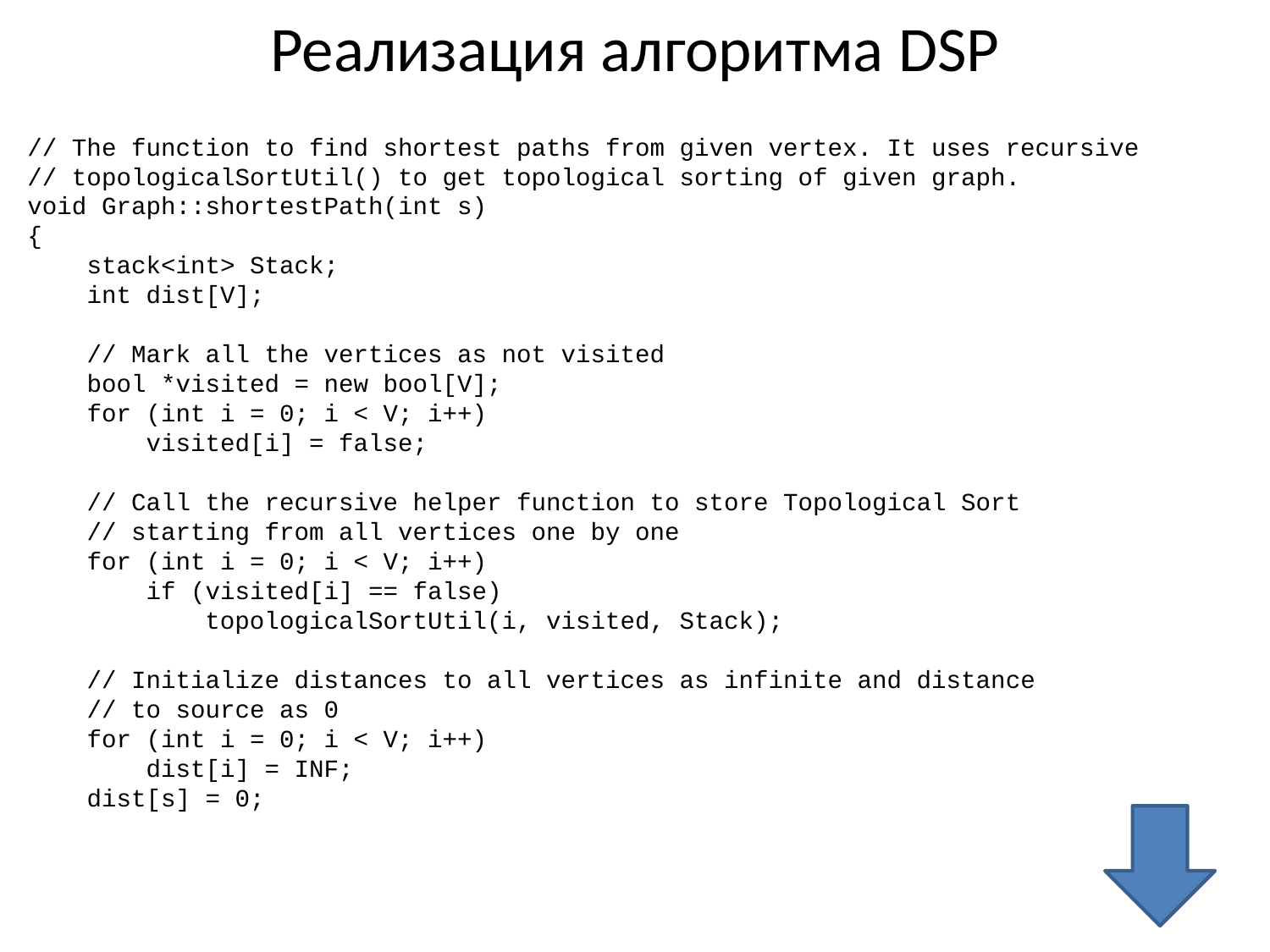

# Реализация алгоритма DSP
// The function to find shortest paths from given vertex. It uses recursive
// topologicalSortUtil() to get topological sorting of given graph.
void Graph::shortestPath(int s)
{
    stack<int> Stack;
    int dist[V];

    // Mark all the vertices as not visited
    bool *visited = new bool[V];
    for (int i = 0; i < V; i++)
        visited[i] = false;

    // Call the recursive helper function to store Topological Sort
    // starting from all vertices one by one
    for (int i = 0; i < V; i++)
        if (visited[i] == false)
            topologicalSortUtil(i, visited, Stack);

    // Initialize distances to all vertices as infinite and distance
    // to source as 0
    for (int i = 0; i < V; i++)
        dist[i] = INF;
    dist[s] = 0;